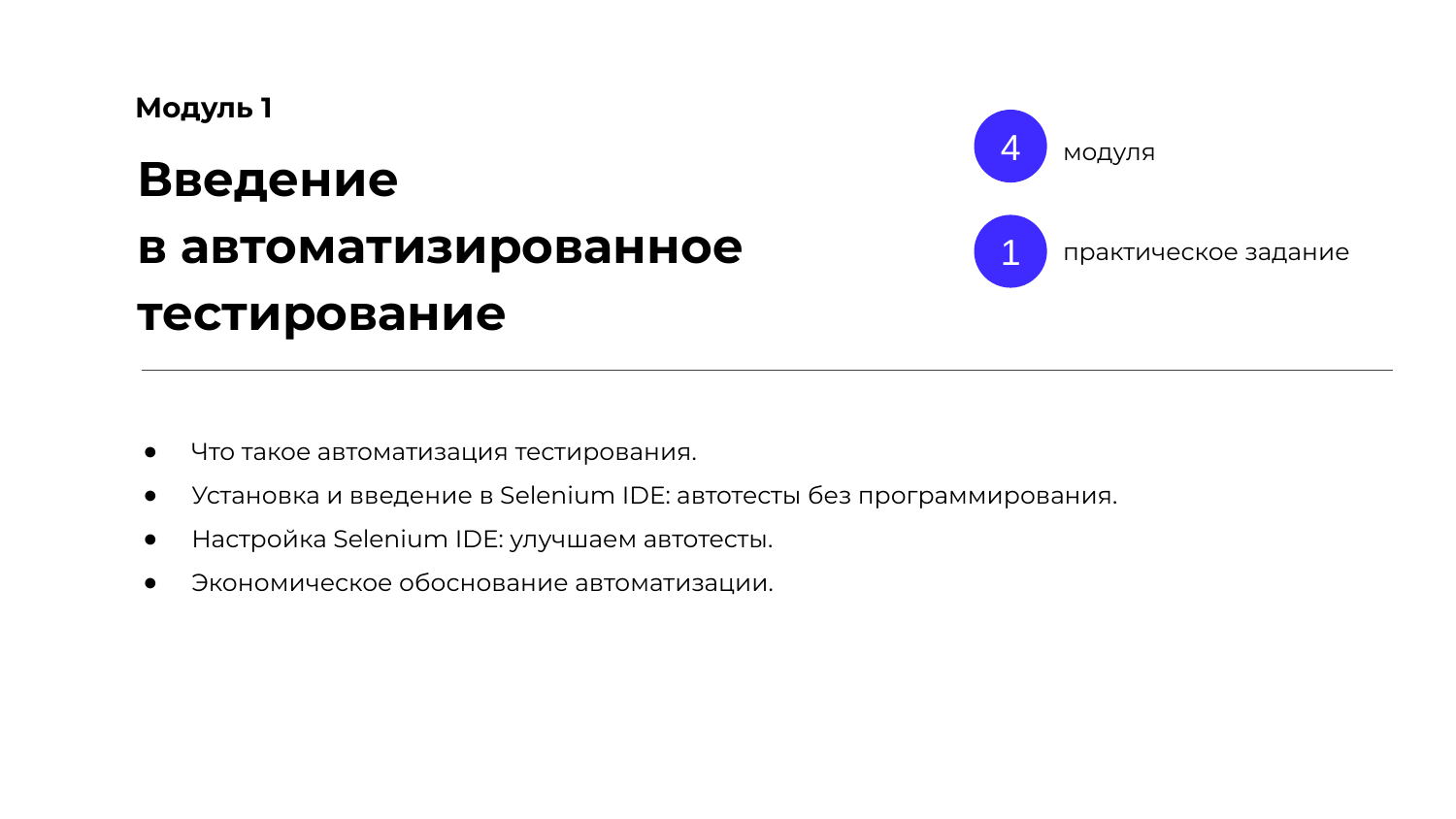

Модуль 1

4
модуля
Введение
в автоматизированное тестирование

1
практическое задание
Что такое автоматизация тестирования.
Установка и введение в Selenium IDE: автотесты без программирования.
Настройка Selenium IDE: улучшаем автотесты.
Экономическое обоснование автоматизации.